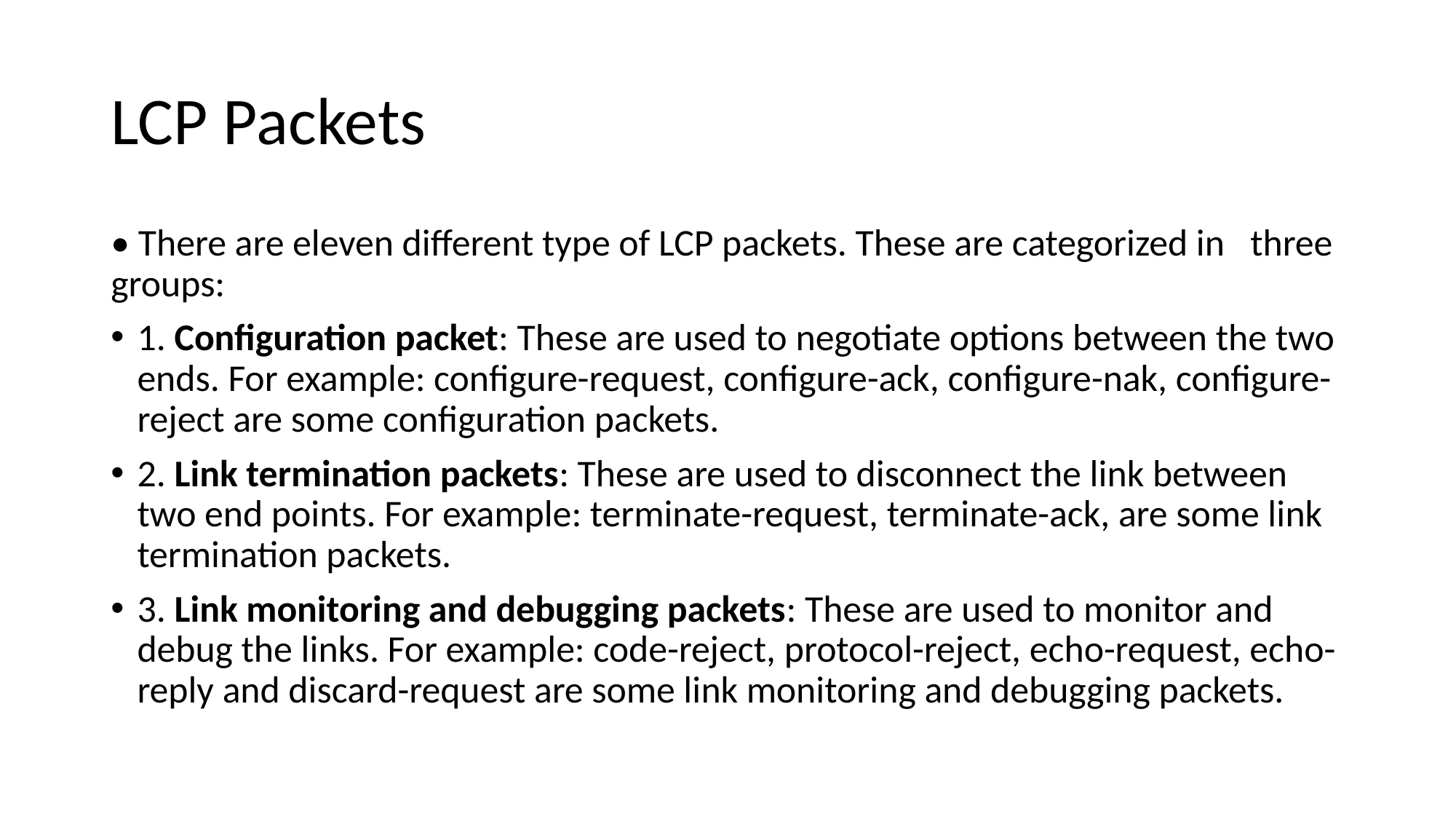

# LCP Packets
• There are eleven different type of LCP packets. These are categorized in   three groups:
1. Configuration packet: These are used to negotiate options between the two ends. For example: configure-request, configure-ack, configure-nak, configure-reject are some configuration packets.
2. Link termination packets: These are used to disconnect the link between two end points. For example: terminate-request, terminate-ack, are some link termination packets.
3. Link monitoring and debugging packets: These are used to monitor and debug the links. For example: code-reject, protocol-reject, echo-request, echo-reply and discard-request are some link monitoring and debugging packets.